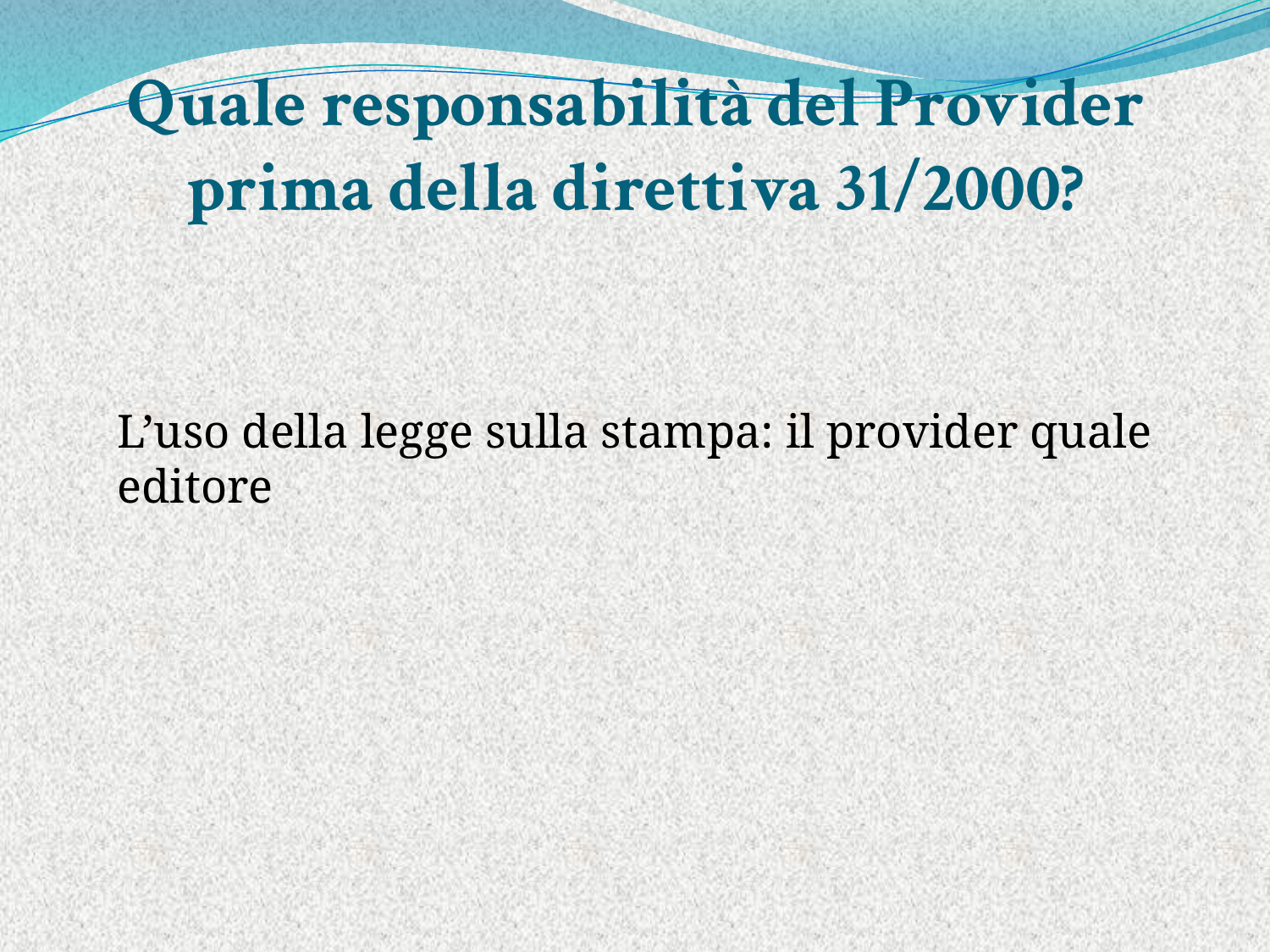

# Quale responsabilità del Provider prima della direttiva 31/2000?
L’uso della legge sulla stampa: il provider quale editore